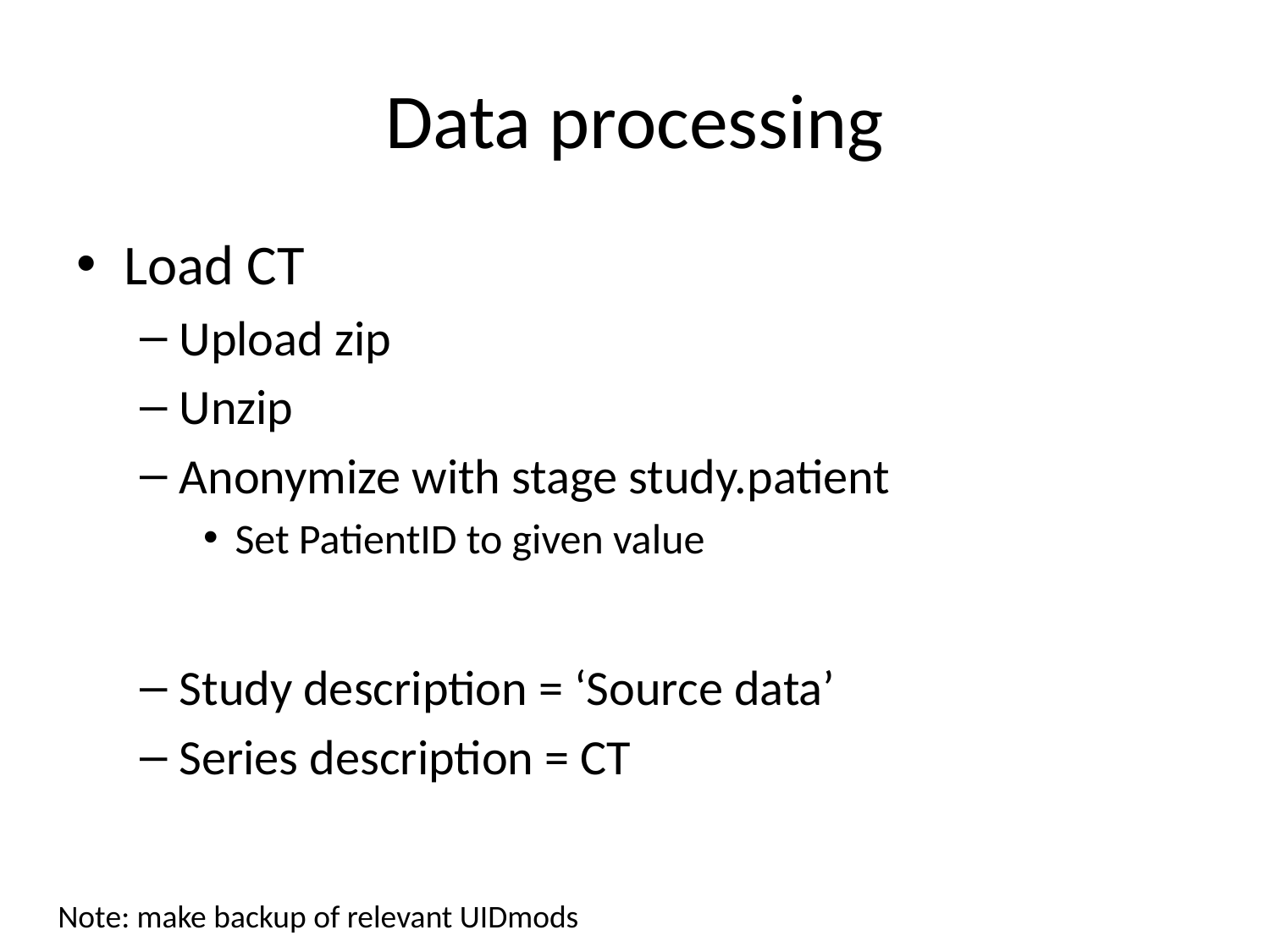

# Data processing
Load CT
Upload zip
Unzip
Anonymize with stage study.patient
Set PatientID to given value

Study description = ‘Source data’
Series description = CT

Note: make backup of relevant UIDmods